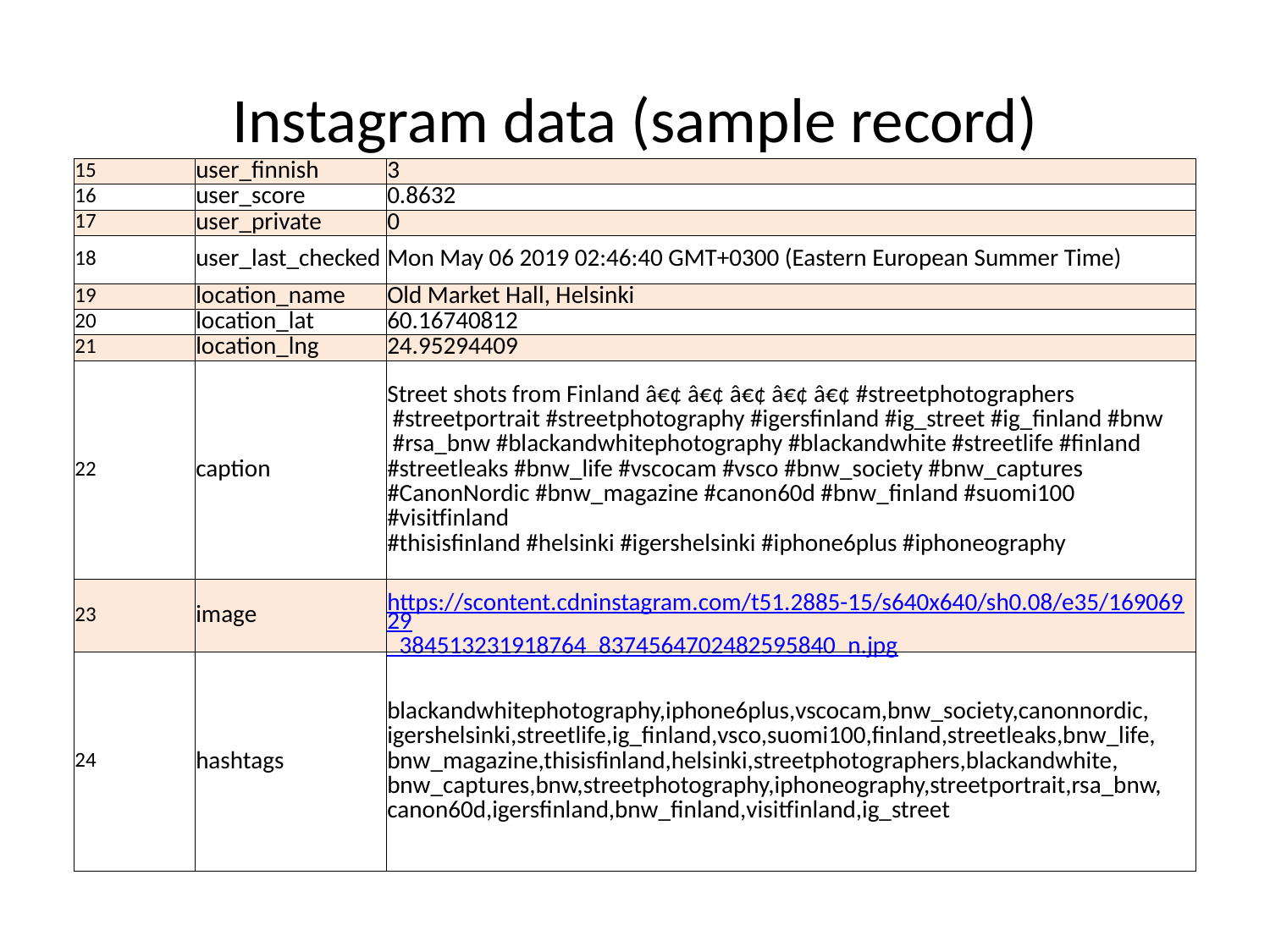

# Instagram data (sample record)
| 15 | user\_finnish | 3 |
| --- | --- | --- |
| 16 | user\_score | 0.8632 |
| 17 | user\_private | 0 |
| 18 | user\_last\_checked | Mon May 06 2019 02:46:40 GMT+0300 (Eastern European Summer Time) |
| 19 | location\_name | Old Market Hall, Helsinki |
| 20 | location\_lat | 60.16740812 |
| 21 | location\_lng | 24.95294409 |
| 22 | caption | Street shots from Finland â€¢ â€¢ â€¢ â€¢ â€¢ #streetphotographers #streetportrait #streetphotography #igersfinland #ig\_street #ig\_finland #bnw #rsa\_bnw #blackandwhitephotography #blackandwhite #streetlife #finland #streetleaks #bnw\_life #vscocam #vsco #bnw\_society #bnw\_captures #CanonNordic #bnw\_magazine #canon60d #bnw\_finland #suomi100 #visitfinland #thisisfinland #helsinki #igershelsinki #iphone6plus #iphoneography |
| 23 | image | https://scontent.cdninstagram.com/t51.2885-15/s640x640/sh0.08/e35/16906929 \_384513231918764\_8374564702482595840\_n.jpg |
| 24 | hashtags | blackandwhitephotography,iphone6plus,vscocam,bnw\_society,canonnordic, igershelsinki,streetlife,ig\_finland,vsco,suomi100,finland,streetleaks,bnw\_life, bnw\_magazine,thisisfinland,helsinki,streetphotographers,blackandwhite, bnw\_captures,bnw,streetphotography,iphoneography,streetportrait,rsa\_bnw, canon60d,igersfinland,bnw\_finland,visitfinland,ig\_street |